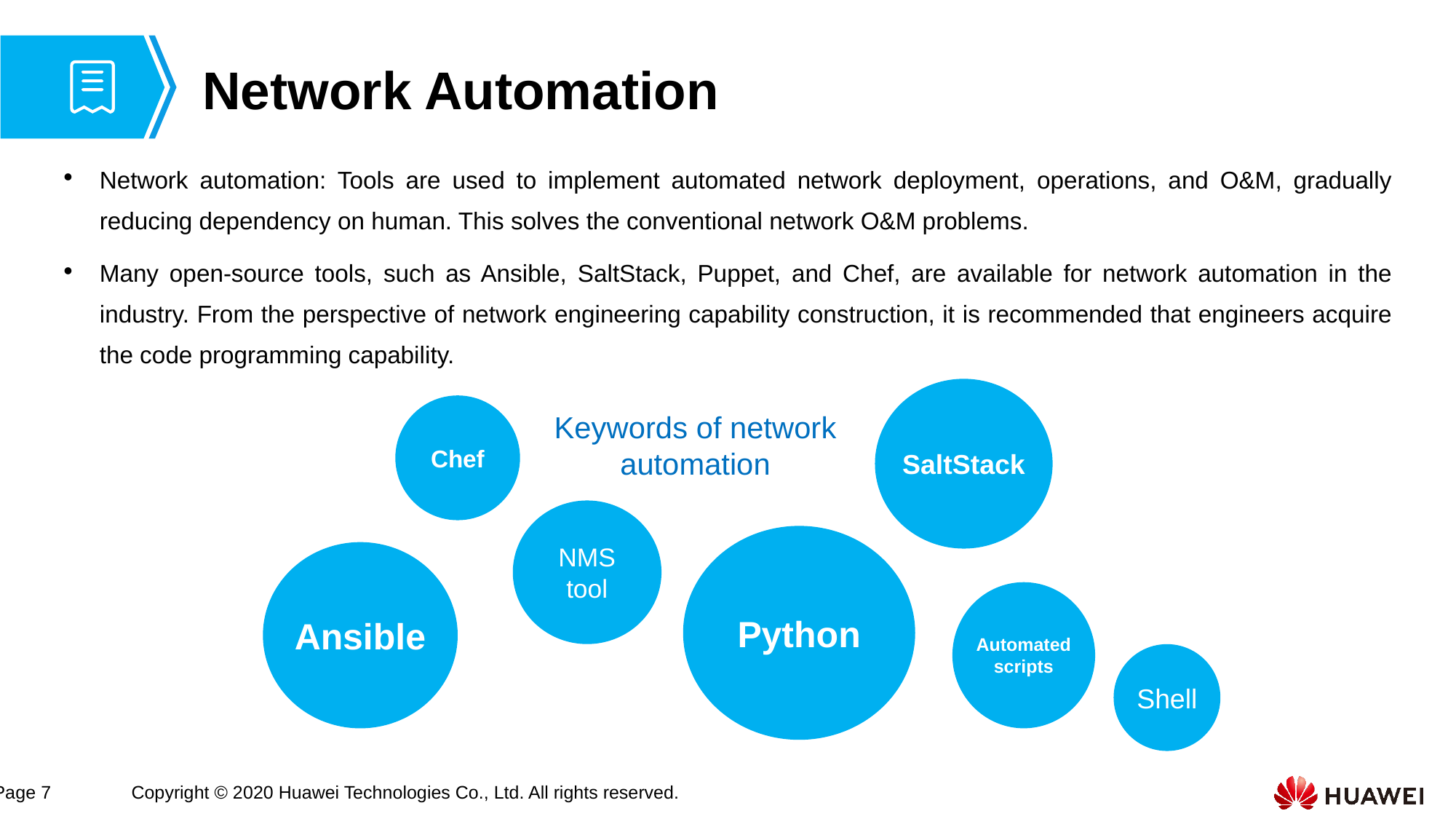

# Network Automation
Network automation: Tools are used to implement automated network deployment, operations, and O&M, gradually reducing dependency on human. This solves the conventional network O&M problems.
Many open-source tools, such as Ansible, SaltStack, Puppet, and Chef, are available for network automation in the industry. From the perspective of network engineering capability construction, it is recommended that engineers acquire the code programming capability.
SaltStack
Chef
Keywords of network automation
NMS tool
Python
Ansible
Automated scripts
Shell